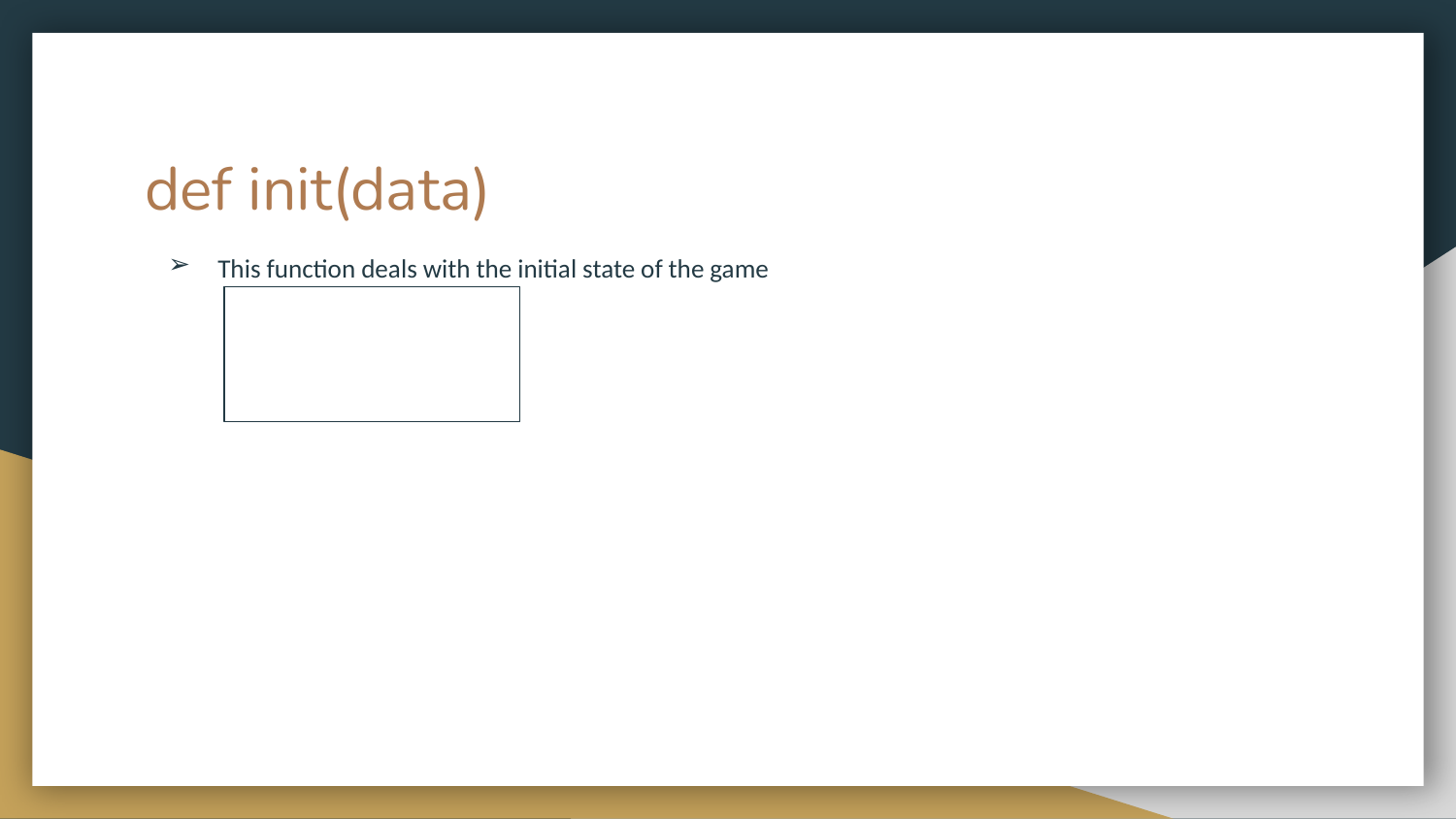

# def init(data)
This function deals with the initial state of the game
Location of the bird
Size of the bird
Size of the asteroids
How high the bird flaps